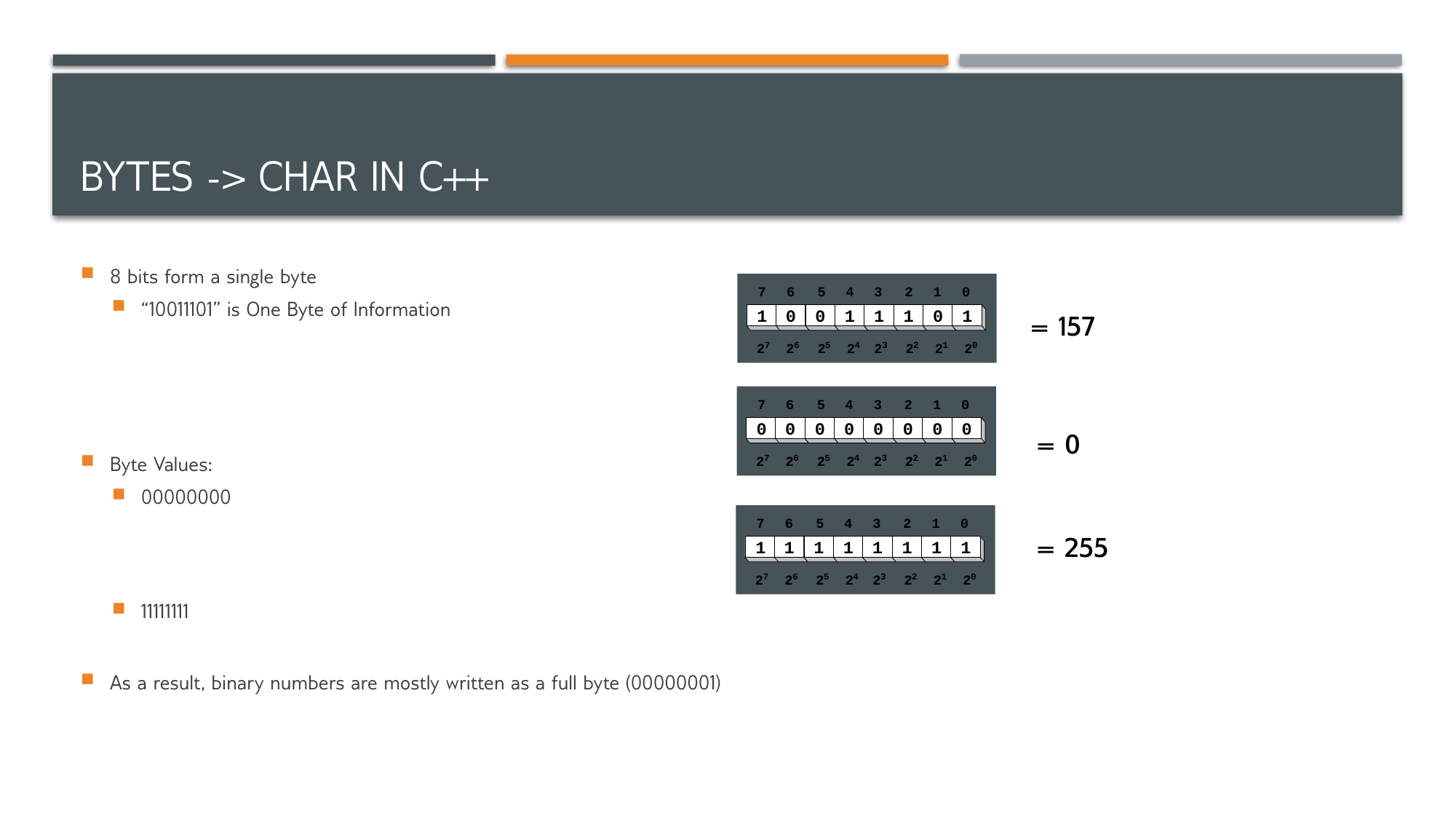

# Bytes -> char in C++
8 bits form a single byte
“10011101” is One Byte of Information

Byte Values:
00000000

11111111

As a result, binary numbers are mostly written as a full byte (00000001)

7
6
5
4
3
2
1
0

1
0
0
1
1
1
0
1

7
6
5
4
3
2
1
0
2
2
2
2
2
2
2
2
= 157

7
6
5
4
3
2
1
0

0
0
0
0
0
0
0
0

7
6
5
4
3
2
1
0
2
2
2
2
2
2
2
2
= 0

7
6
5
4
3
2
1
0

1
1
1
1
1
1
1
1

7
6
5
4
3
2
1
0
2
2
2
2
2
2
2
2
= 255